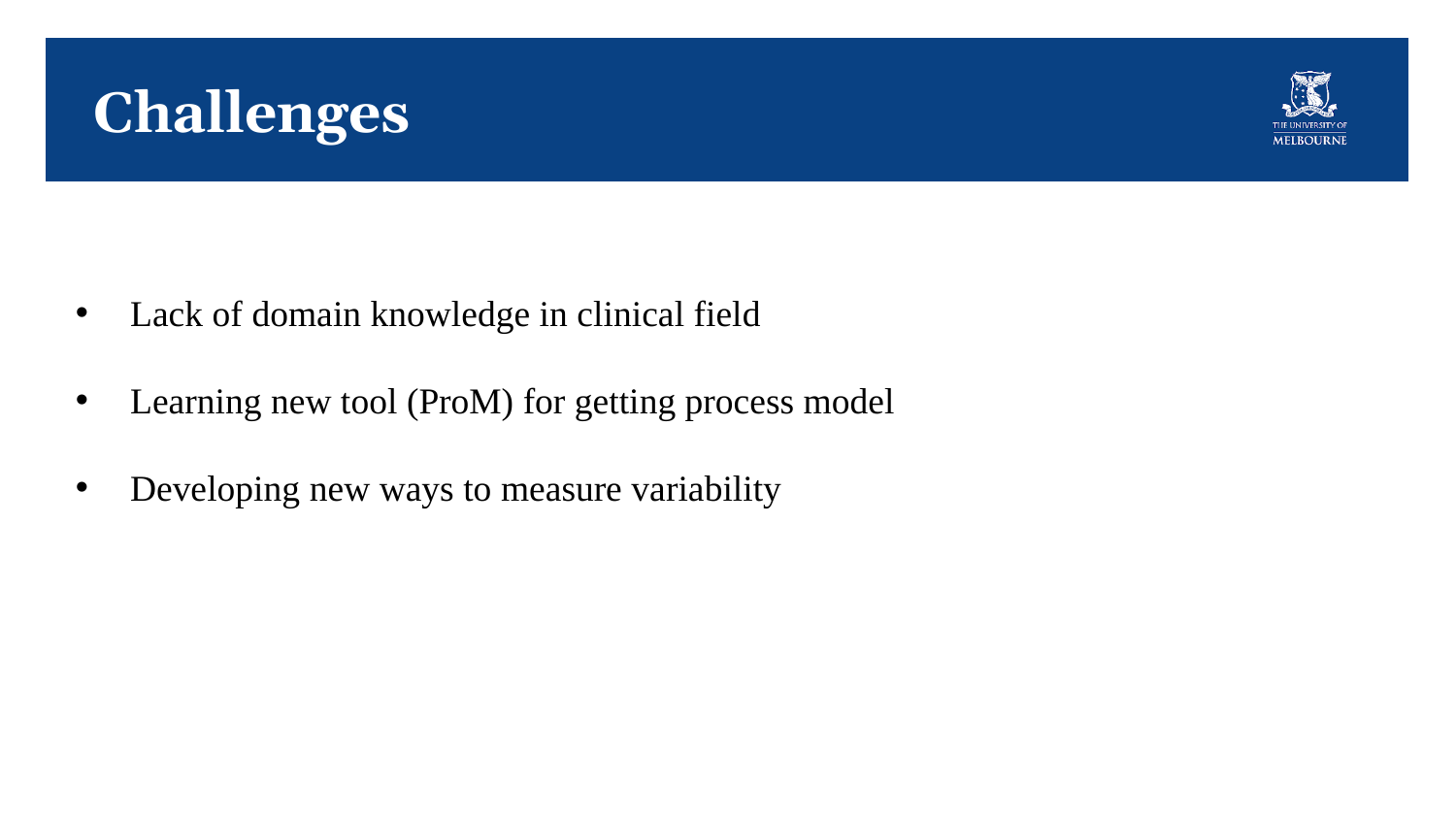

# Challenges

Lack of domain knowledge in clinical field

Learning new tool (ProM) for getting process model

Developing new ways to measure variability